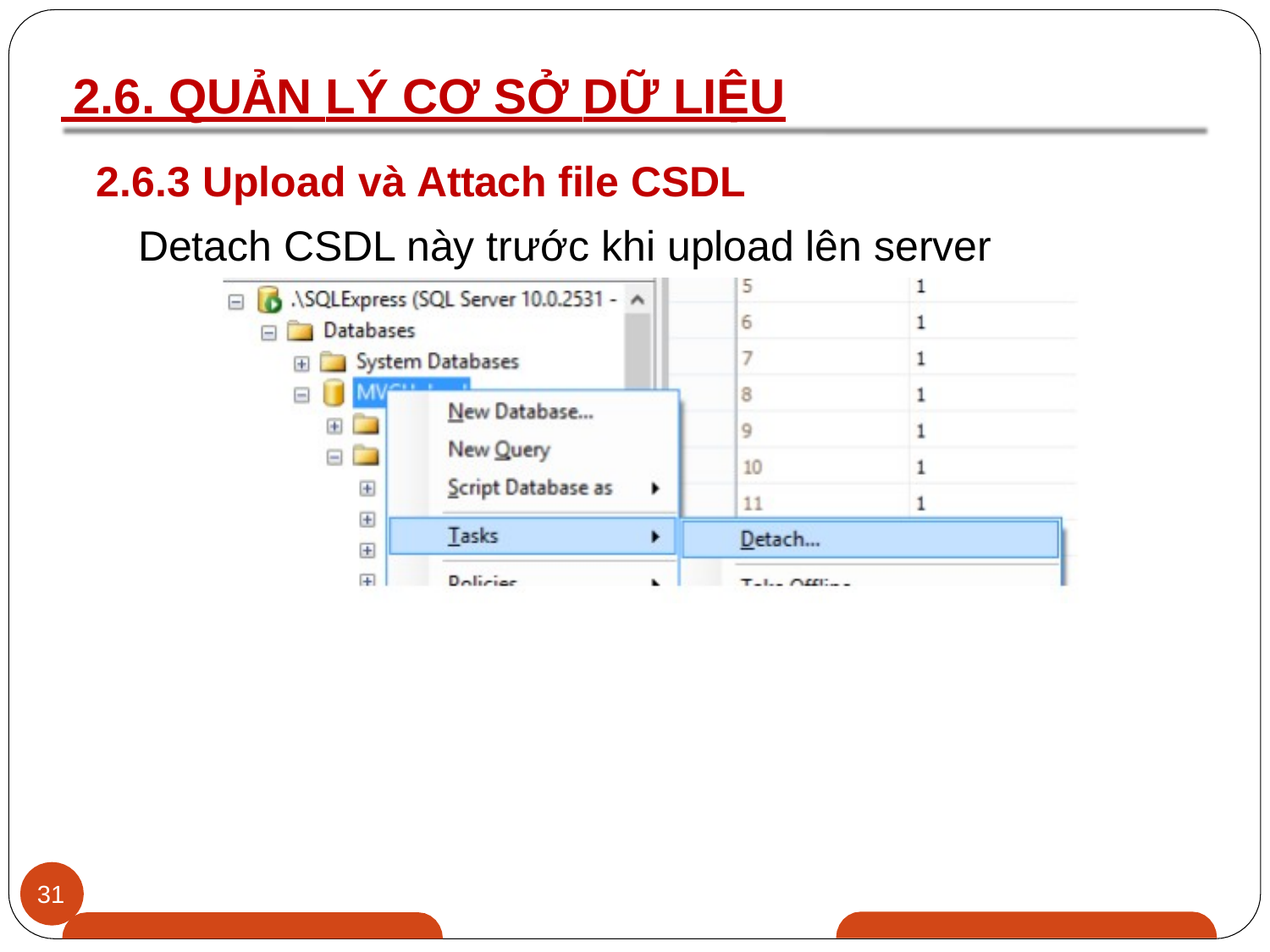

# 2.6. QUẢN LÝ CƠ SỞ DỮ LIỆU
2.6.3 Upload và Attach file CSDL
Detach CSDL này trước khi upload lên server

31